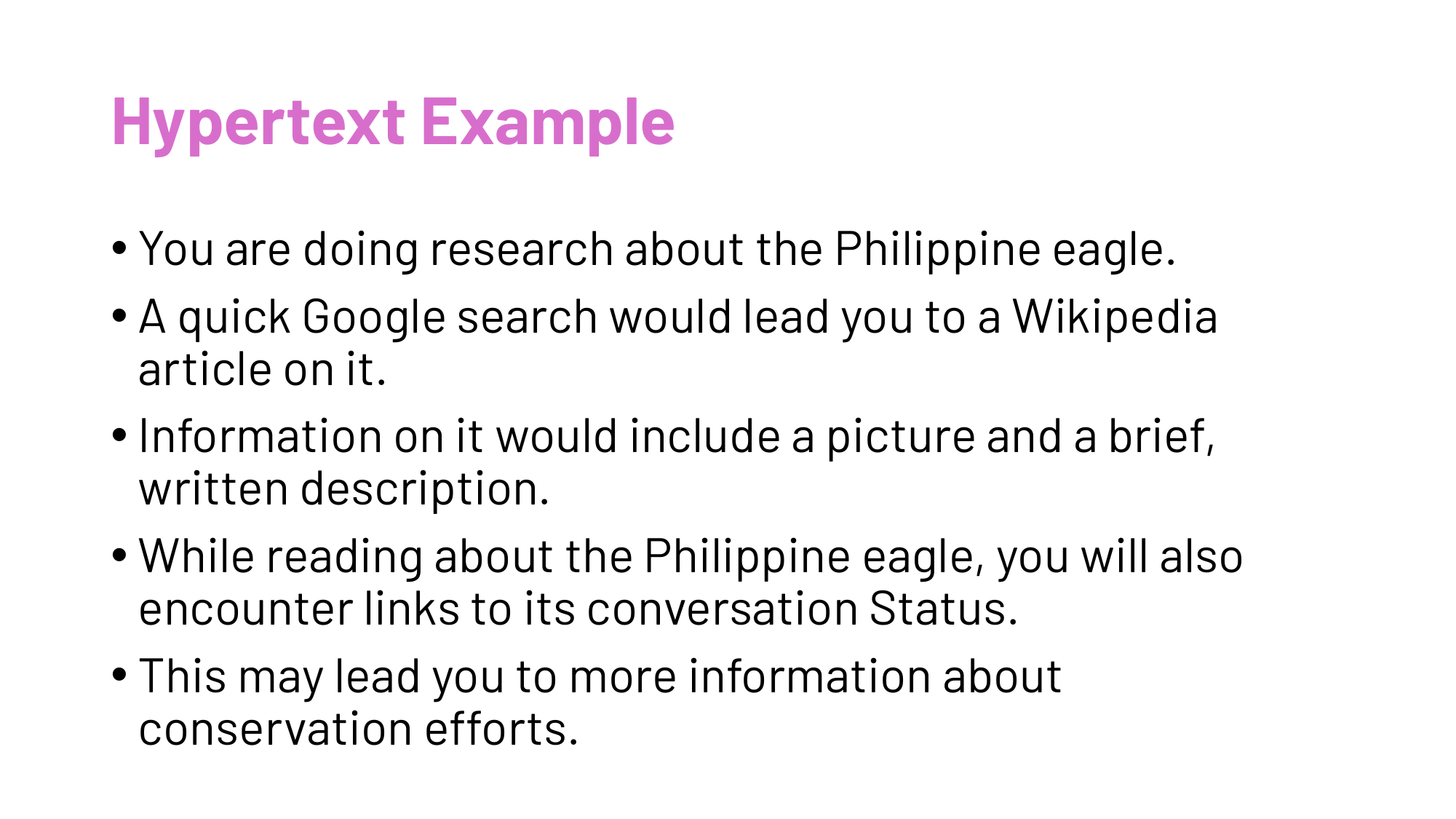

# Hypertext Example
You are doing research about the Philippine eagle.
A quick Google search would lead you to a Wikipedia article on it.
Information on it would include a picture and a brief, written description.
While reading about the Philippine eagle, you will also encounter links to its conversation Status.
This may lead you to more information about conservation efforts.